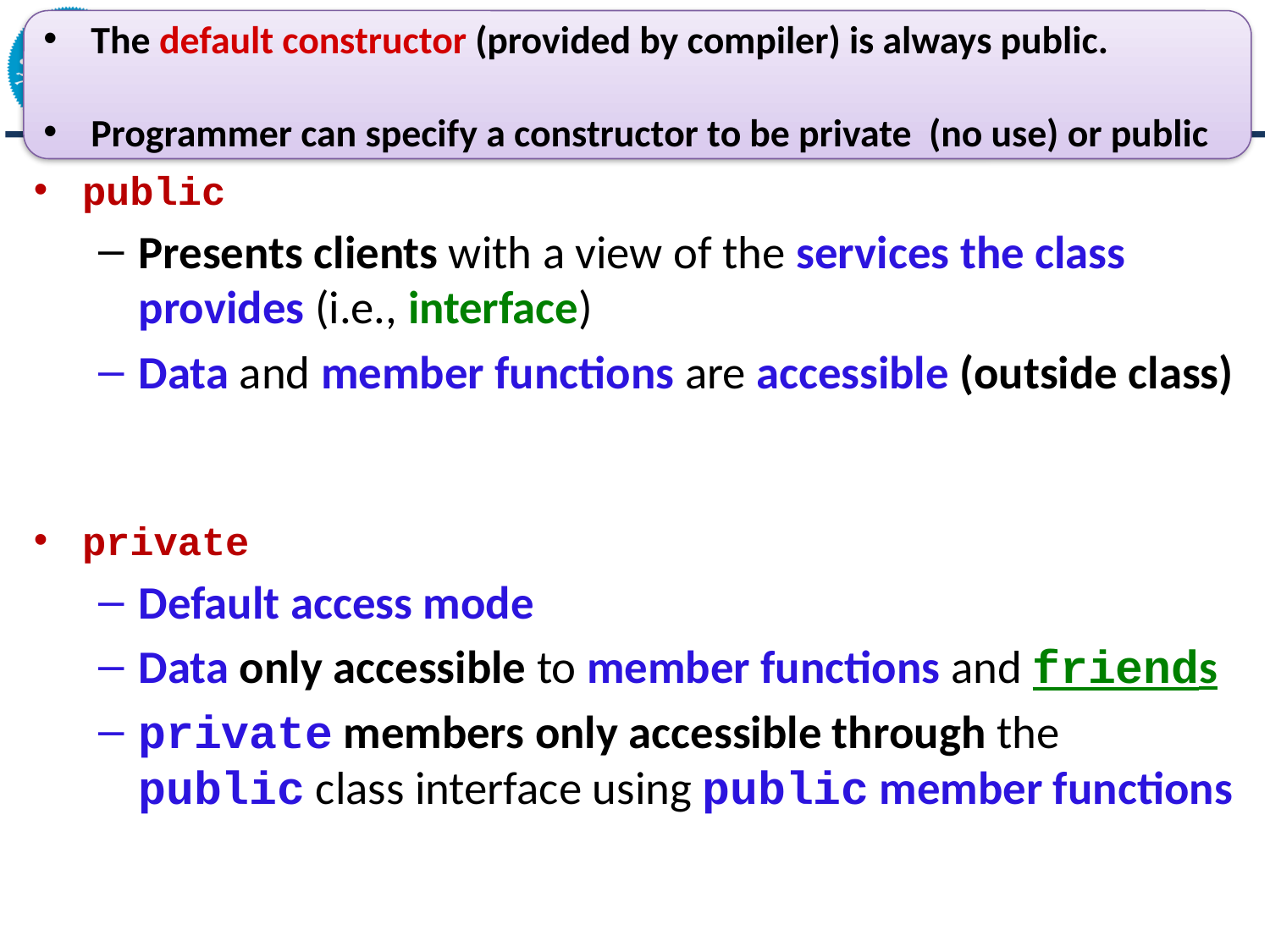

# Member Access Specifiers
The default constructor (provided by compiler) is always public.

Programmer can specify a constructor to be private  (no use) or public

public
Presents clients with a view of the services the class provides (i.e., interface)
Data and member functions are accessible (outside class)

private
Default access mode
Data only accessible to member functions and friends
private members only accessible through the public class interface using public member functions